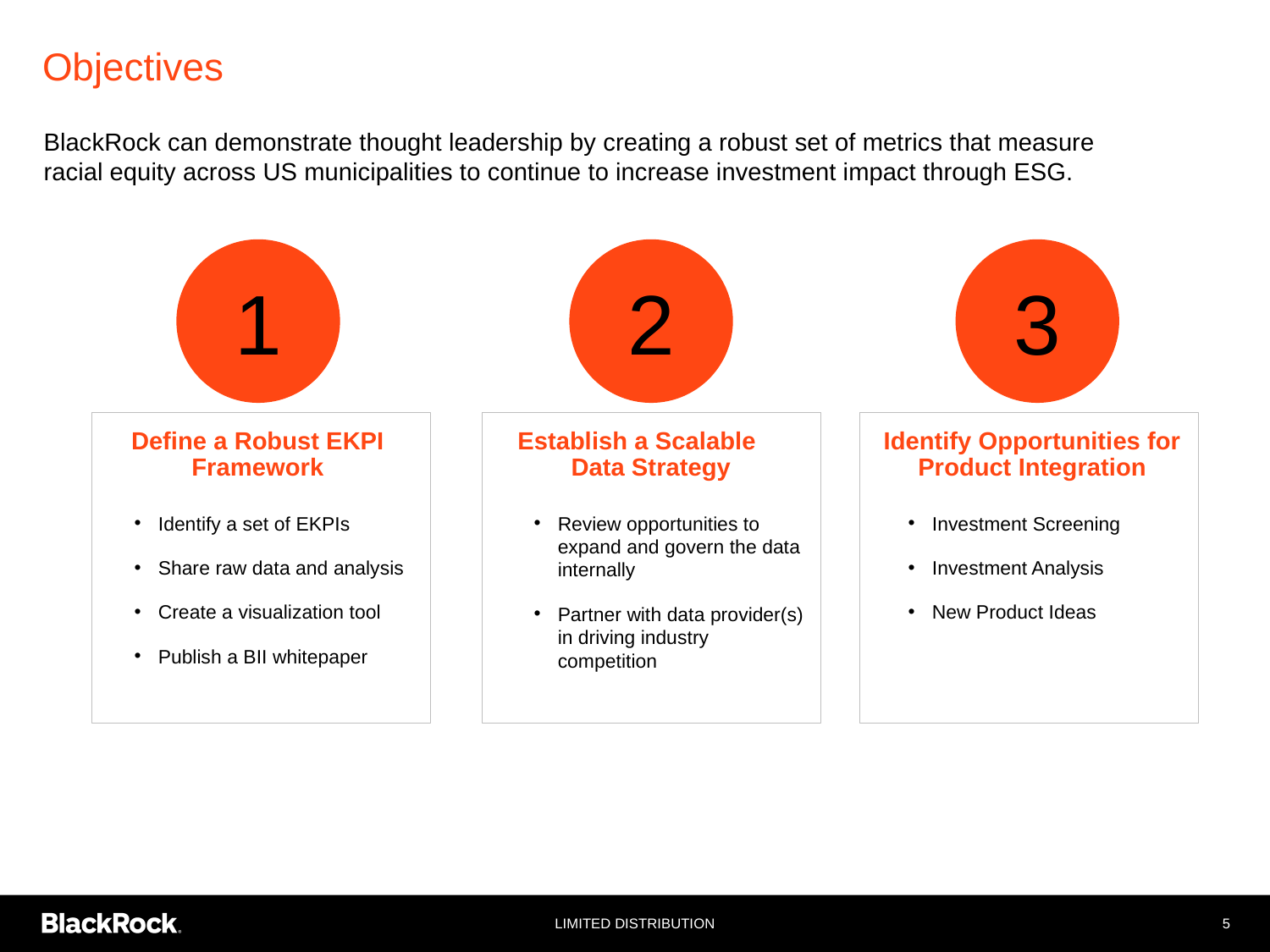

# Objectives
BlackRock can demonstrate thought leadership by creating a robust set of metrics that measure racial equity across US municipalities to continue to increase investment impact through ESG.
1
2
3
Establish a Scalable     Data Strategy
Review opportunities to expand and govern the data internally
Partner with data provider(s) in driving industry competition
Define a Robust EKPI  Framework
Identify a set of EKPIs
Share raw data and analysis
Create a visualization tool
Publish a BII whitepaper
Identify Opportunities for Product Integration
Investment Screening
Investment Analysis
New Product Ideas

Limited Distribution
5